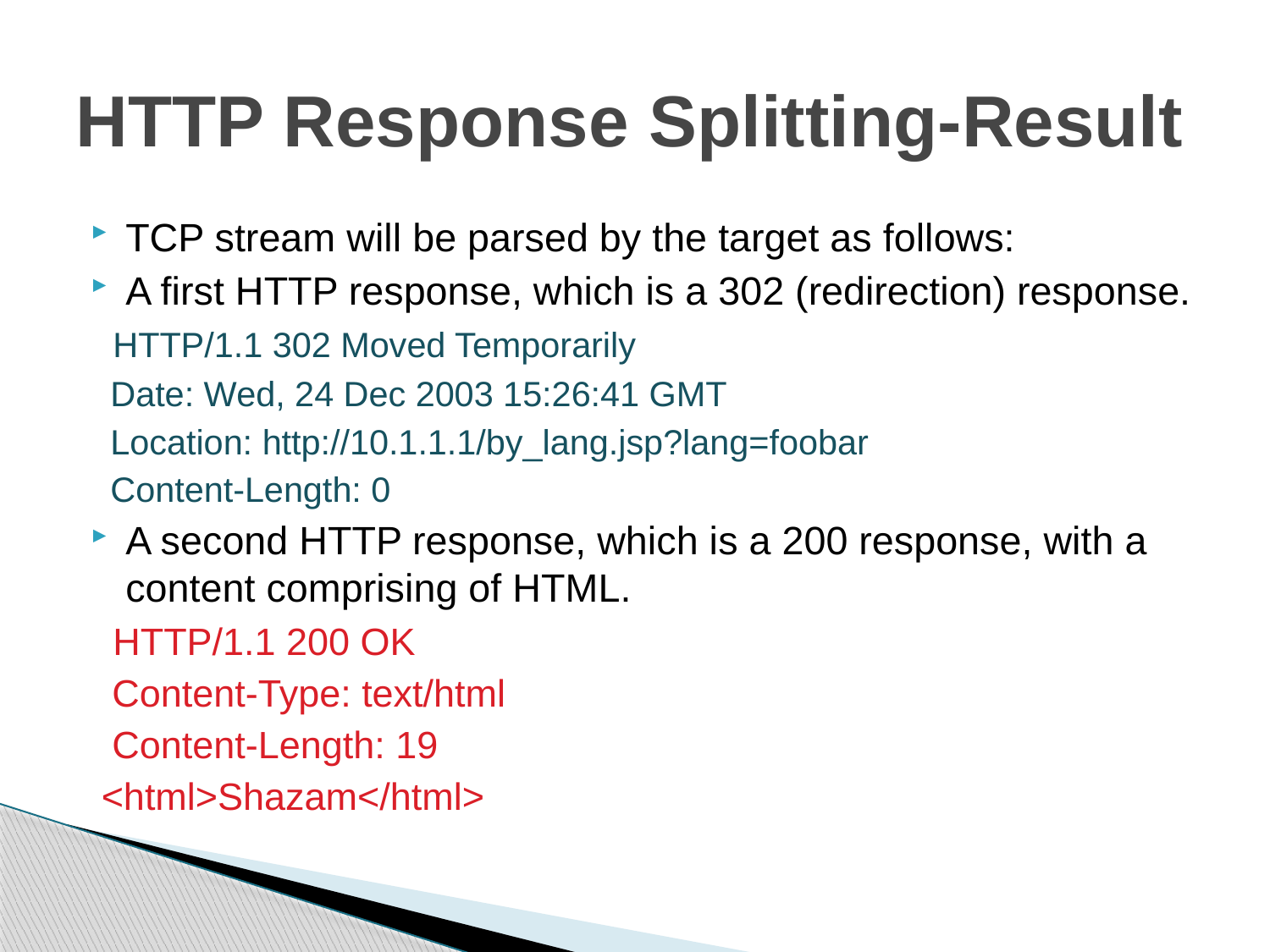

# HTTP Response Splitting-Result
TCP stream will be parsed by the target as follows:
A first HTTP response, which is a 302 (redirection) response.
  HTTP/1.1 302 Moved Temporarily
  Date: Wed, 24 Dec 2003 15:26:41 GMT
  Location: http://10.1.1.1/by_lang.jsp?lang=foobar
  Content-Length: 0
A second HTTP response, which is a 200 response, with a content comprising of HTML.
  HTTP/1.1 200 OK
  Content-Type: text/html
  Content-Length: 19
 <html>Shazam</html>